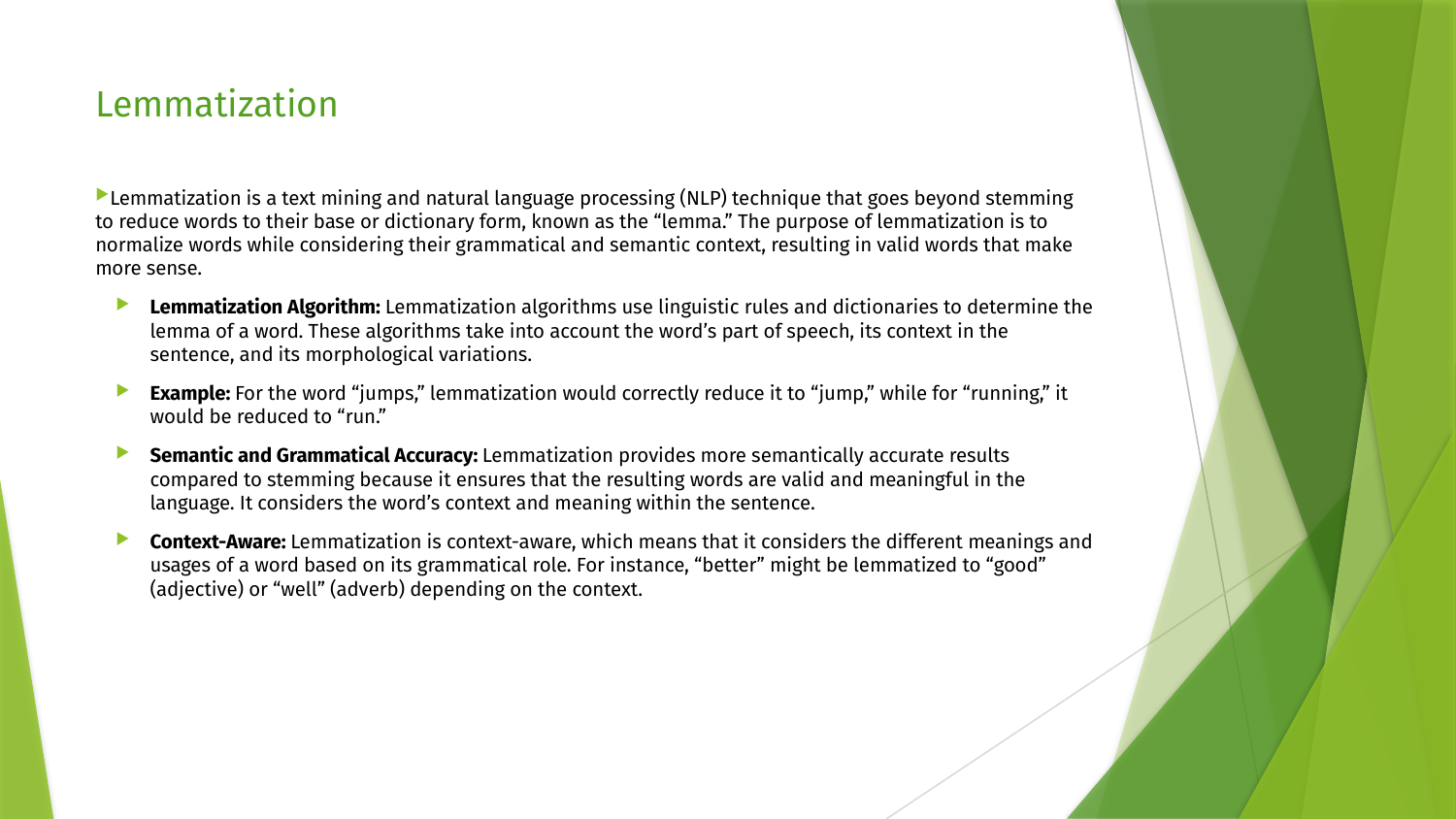

# Lemmatization
Lemmatization is a text mining and natural language processing (NLP) technique that goes beyond stemming to reduce words to their base or dictionary form, known as the “lemma.” The purpose of lemmatization is to normalize words while considering their grammatical and semantic context, resulting in valid words that make more sense.
Lemmatization Algorithm: Lemmatization algorithms use linguistic rules and dictionaries to determine the lemma of a word. These algorithms take into account the word’s part of speech, its context in the sentence, and its morphological variations.
Example: For the word “jumps,” lemmatization would correctly reduce it to “jump,” while for “running,” it would be reduced to “run.”
Semantic and Grammatical Accuracy: Lemmatization provides more semantically accurate results compared to stemming because it ensures that the resulting words are valid and meaningful in the language. It considers the word’s context and meaning within the sentence.
Context-Aware: Lemmatization is context-aware, which means that it considers the different meanings and usages of a word based on its grammatical role. For instance, “better” might be lemmatized to “good” (adjective) or “well” (adverb) depending on the context.